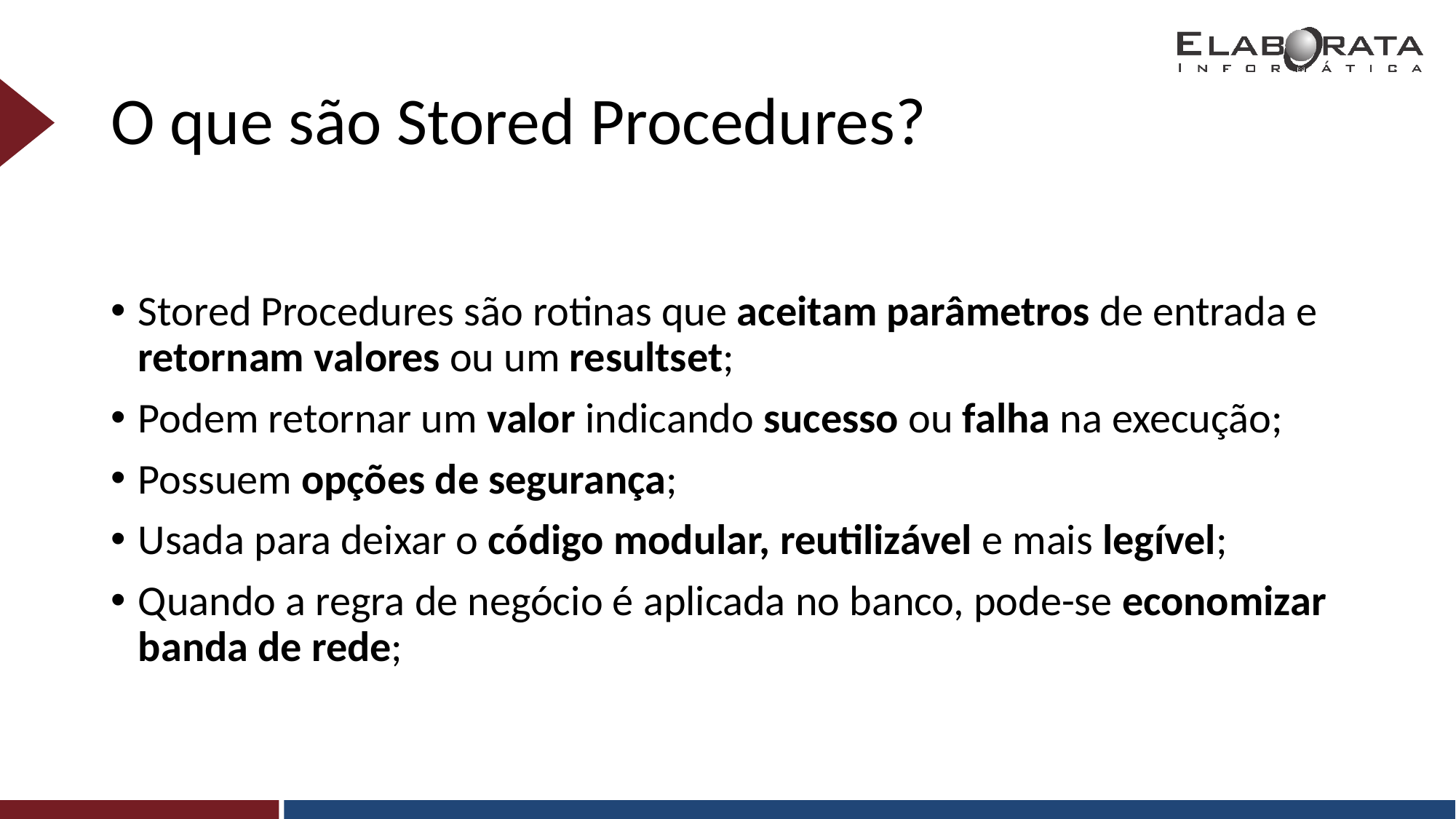

# O que são Stored Procedures?

Stored Procedures são rotinas que aceitam parâmetros de entrada e retornam valores ou um resultset;
Podem retornar um valor indicando sucesso ou falha na execução;
Possuem opções de segurança;
Usada para deixar o código modular, reutilizável e mais legível;
Quando a regra de negócio é aplicada no banco, pode-se economizar banda de rede;